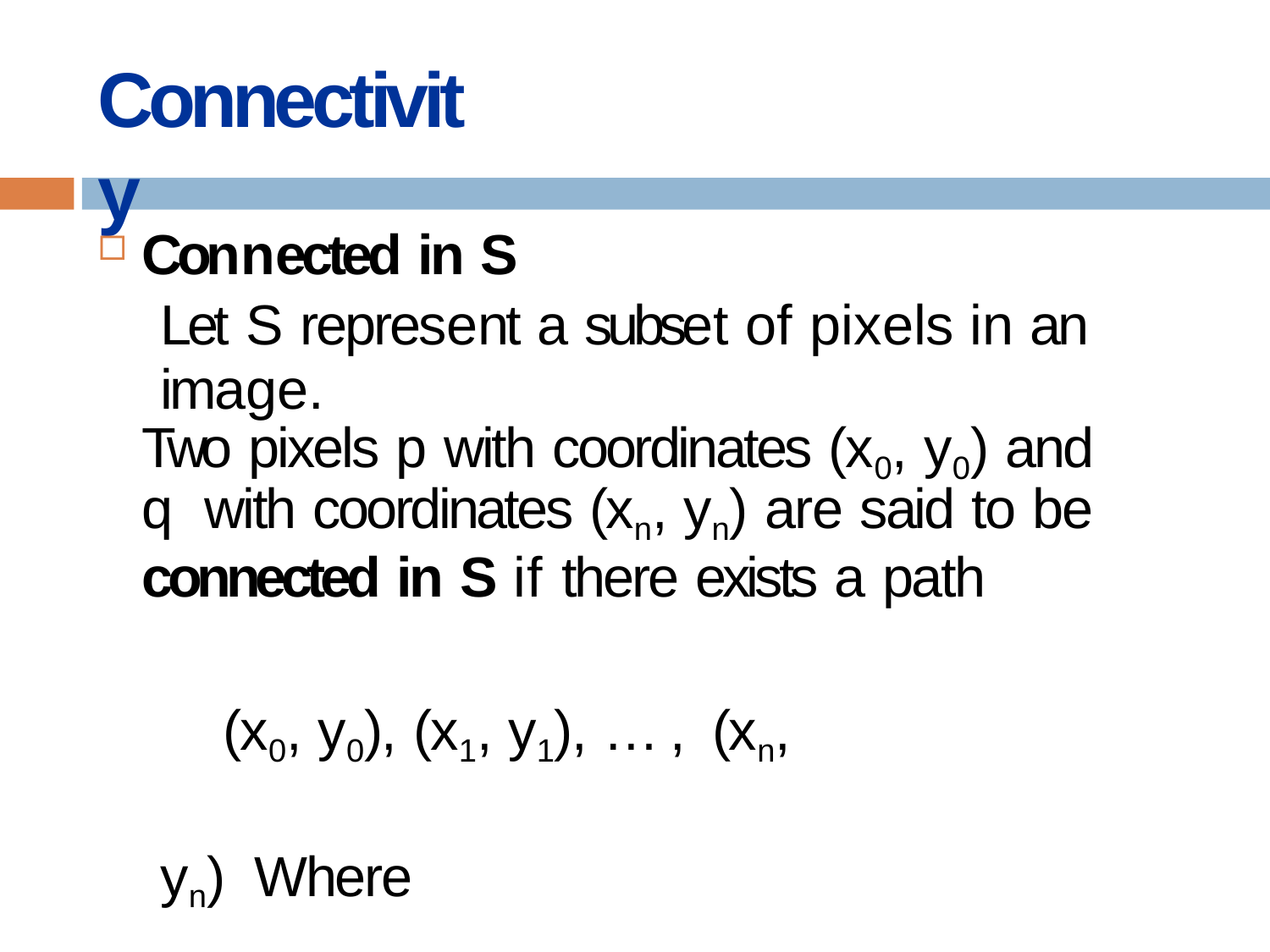

# Connectivity
Connected in S
Let S represent a subset of pixels in an image.
Two pixels p with coordinates (x0, y0) and q  with coordinates (xn, yn) are said to be  connected in S if there exists a path
(x0, y0), (x1, y1), …, (xn, yn)  Where